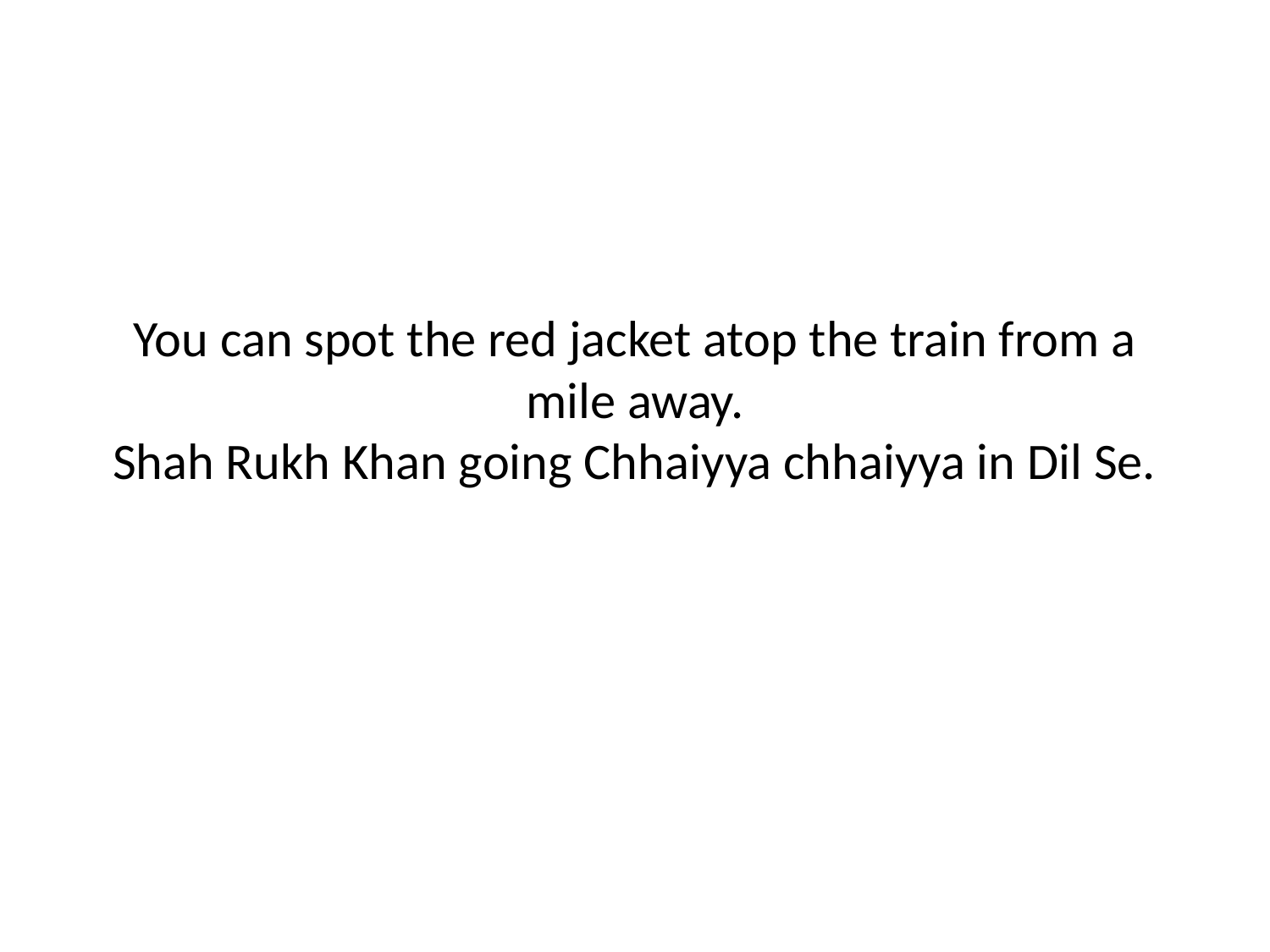

# You can spot the red jacket atop the train from a mile away.
Shah Rukh Khan going Chhaiyya chhaiyya in Dil Se.